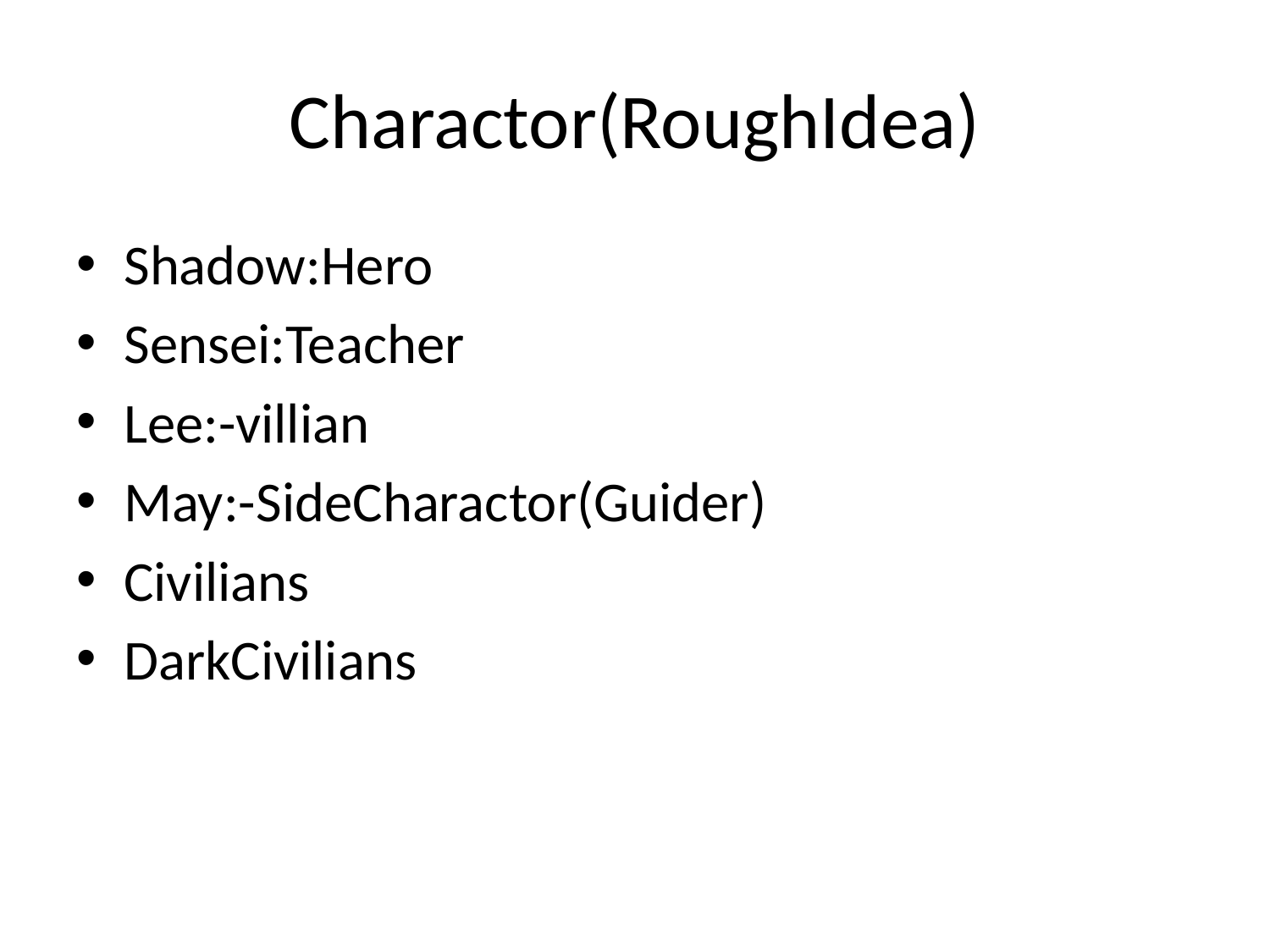

# Charactor(RoughIdea)
Shadow:Hero
Sensei:Teacher
Lee:-villian
May:-SideCharactor(Guider)
Civilians
DarkCivilians